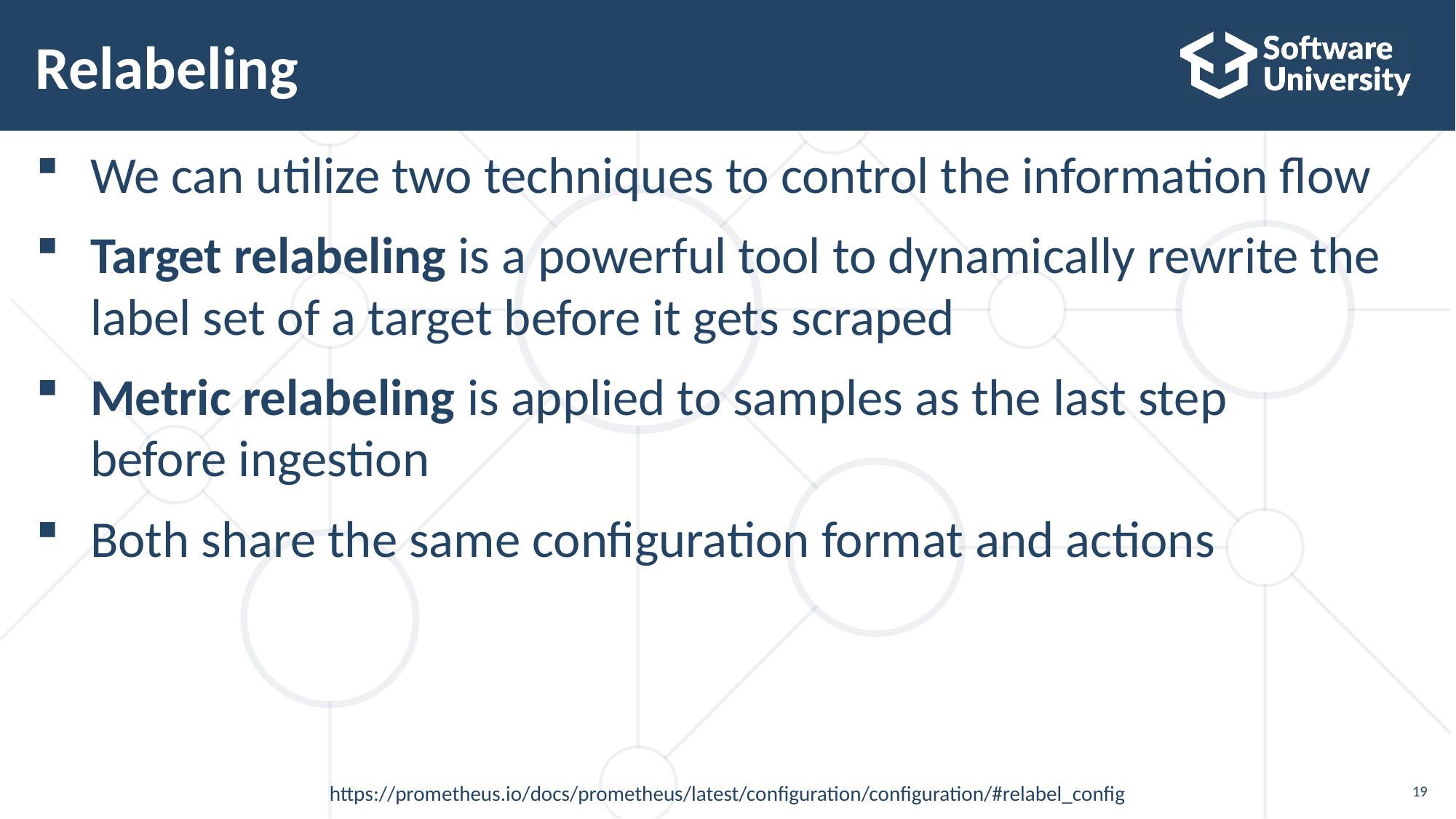

# Relabeling
We can utilize two techniques to control the information flow
Target relabeling is a powerful tool to dynamically rewrite the label set of a target before it gets scraped
Metric relabeling is applied to samples as the last step
before ingestion
Both share the same configuration format and actions
https://prometheus.io/docs/prometheus/latest/configuration/configuration/#relabel_config
19